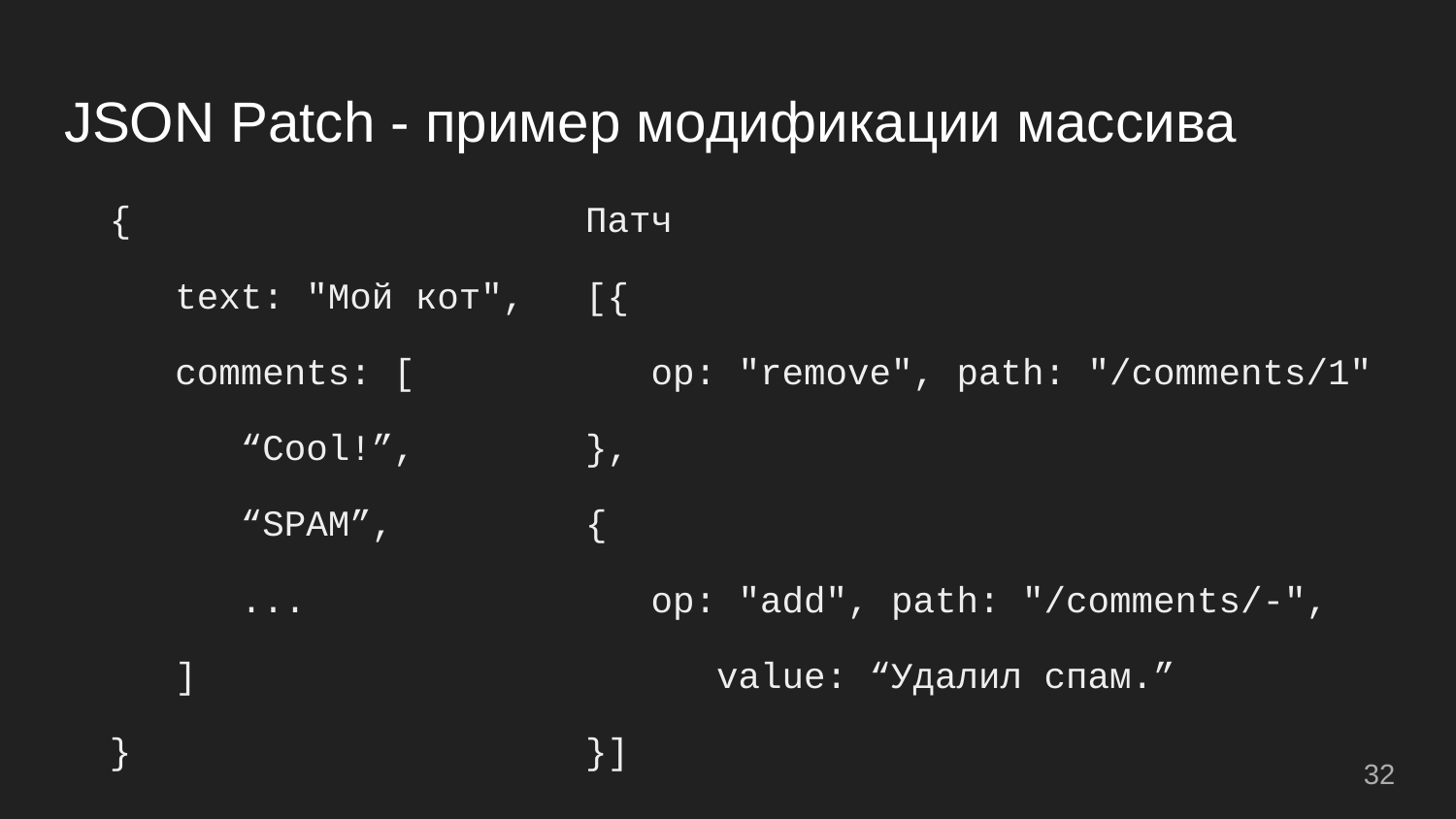

# JSON Patch - пример модификации массива
{
   text: "Мой кот",
   comments: [
      “Cool!”,
      “SPAM”,
      ...
   ]
}
Патч
[{
   op: "remove", path: "/comments/1"
},
{
   op: "add", path: "/comments/-",
      value: “Удалил спам.”
}]
32